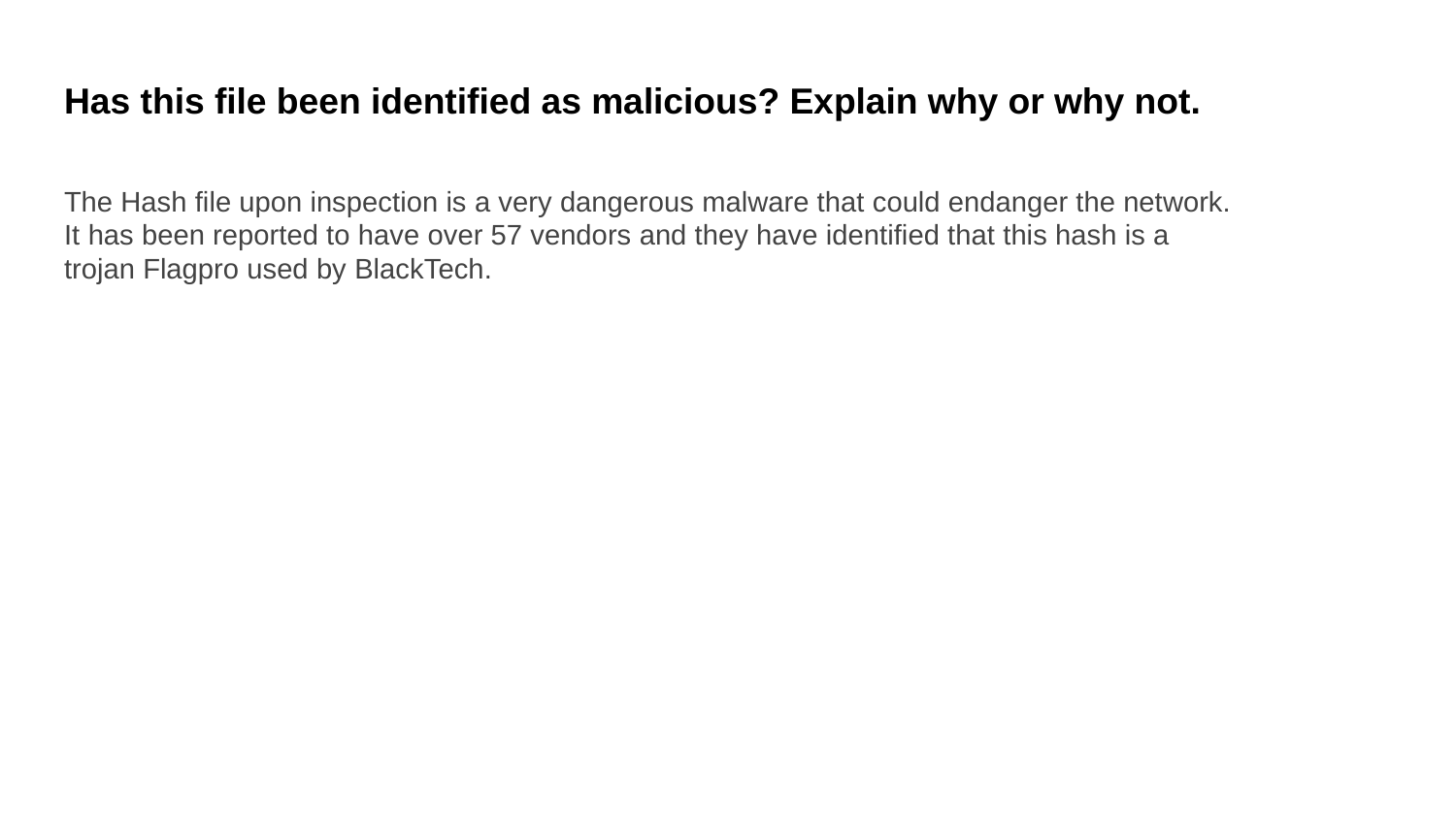

Has this file been identified as malicious? Explain why or why not.

The Hash file upon inspection is a very dangerous malware that could endanger the network. It has been reported to have over 57 vendors and they have identified that this hash is a trojan Flagpro used by BlackTech.